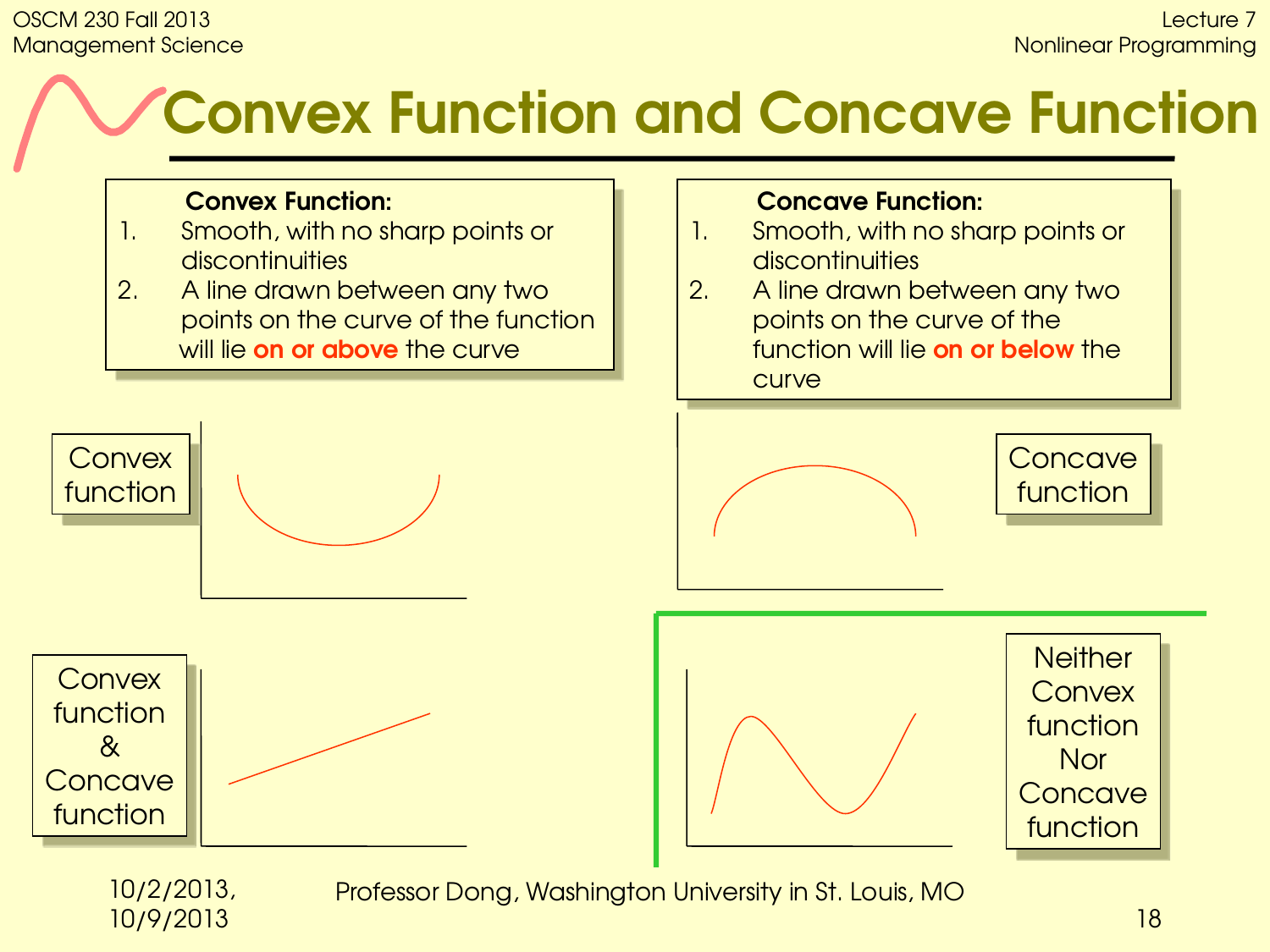

# Convex Function and Concave Function
          Convex Function:
Smooth, with no sharp points or discontinuities
A line drawn between any two points on the curve of the function
         will lie on or above the curve
          Concave Function:
Smooth, with no sharp points or discontinuities
A line drawn between any two points on the curve of the function will lie on or below the curve

Convex
function
Concave
function

Neither
Convex
function
Nor
Concave
function
Convex
function
&
Concave
function

10/2/2013,           10/9/2013

18
Professor Dong, Washington University in St. Louis, MO